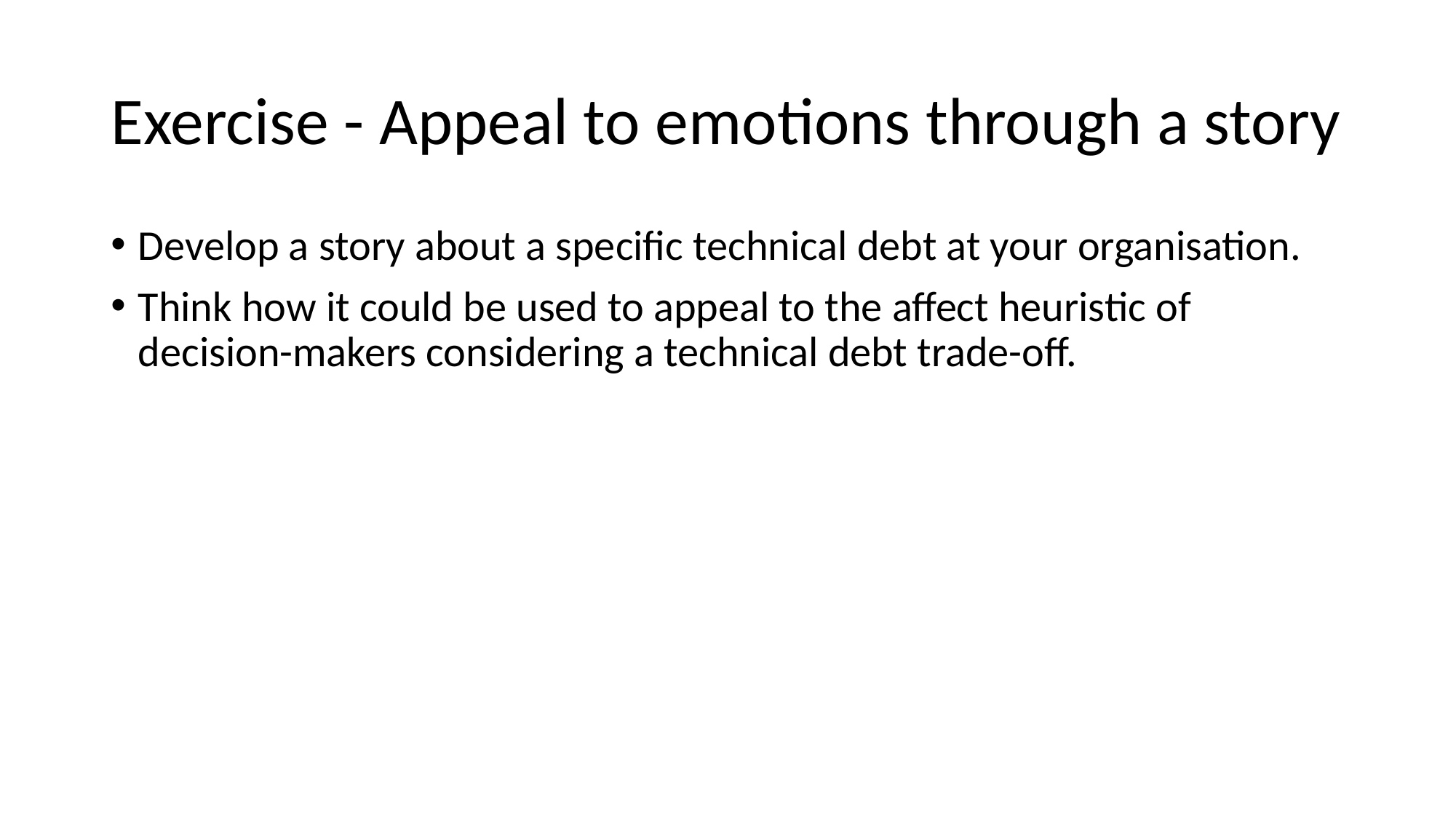

# Exercise - Appeal to emotions through a story
Develop a story about a specific technical debt at your organisation.
Think how it could be used to appeal to the affect heuristic of decision-makers considering a technical debt trade-off.